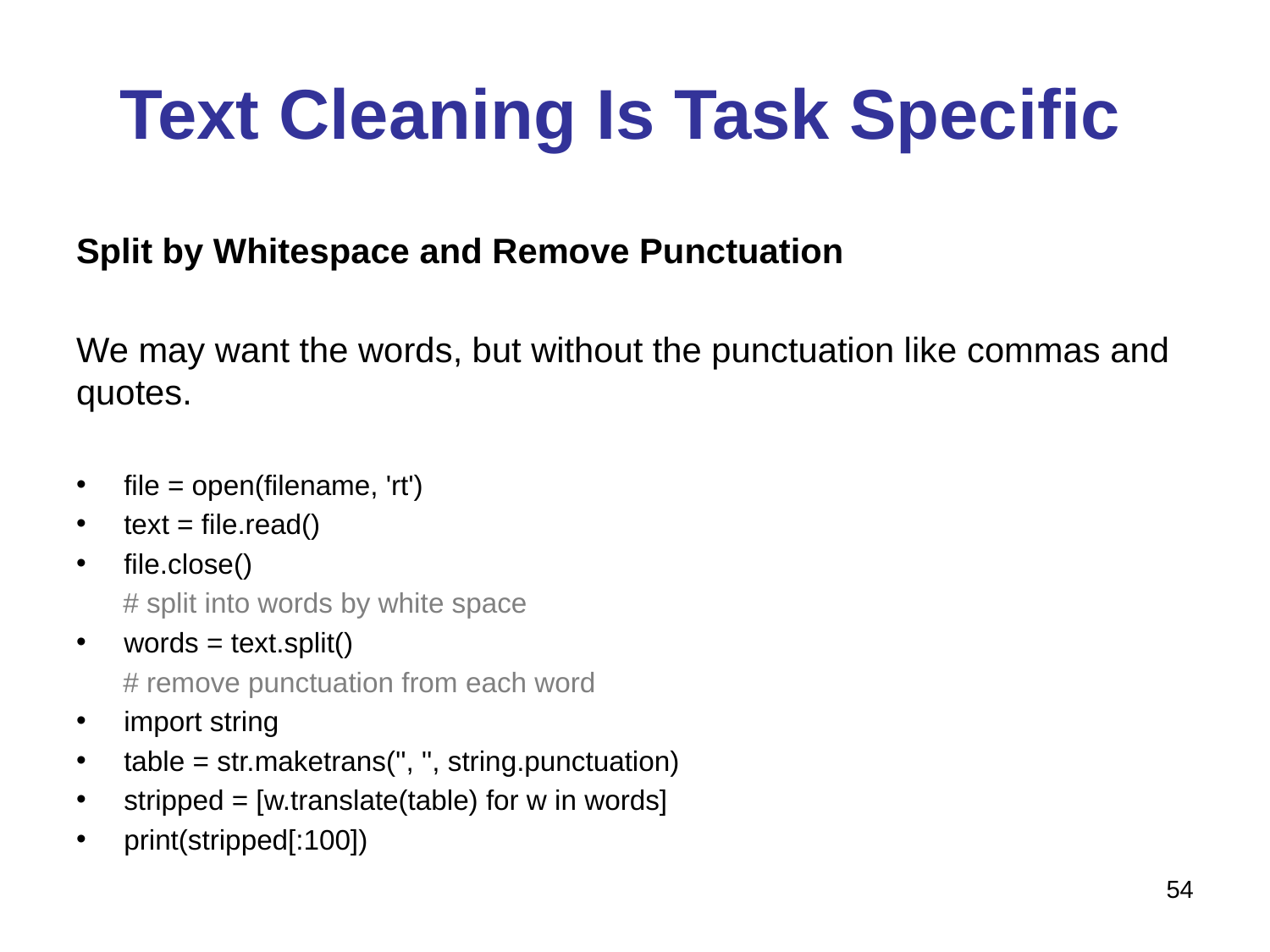

# Text Cleaning Is Task Specific

Split by Whitespace and Remove Punctuation

We may want the words, but without the punctuation like commas and quotes.

file = open(filename, 'rt')
text = file.read()
file.close()
      # split into words by white space
words = text.split()
      # remove punctuation from each word
import string
table = str.maketrans('', '', string.punctuation)
stripped = [w.translate(table) for w in words]
print(stripped[:100])

54